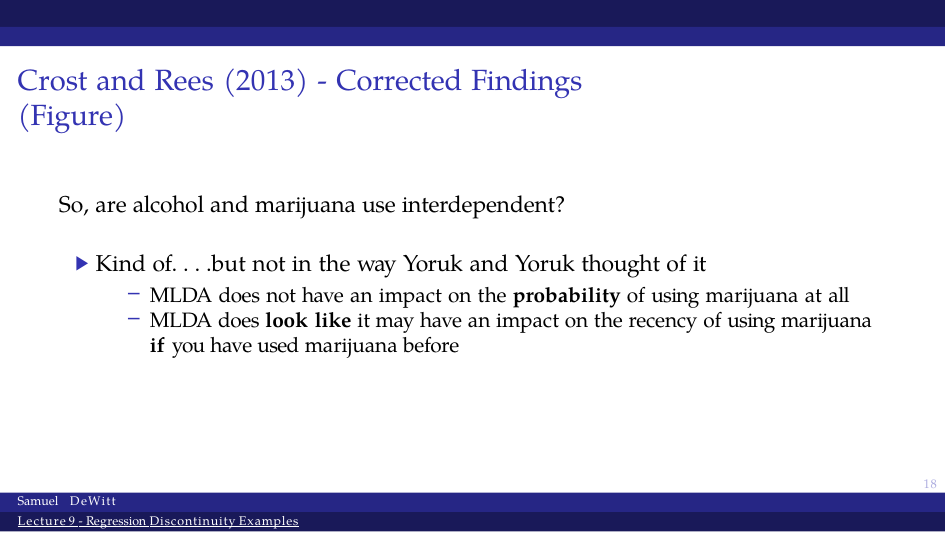

# Crost and Rees (2013) - Corrected Findings (Figure)
So, are alcohol and marijuana use interdependent?
▶ Kind of. . . .but not in the way Yoruk and Yoruk thought of it
MLDA does not have an impact on the probability of using marijuana at all
MLDA does look like it may have an impact on the recency of using marijuana
if you have used marijuana before
18
Samuel DeWitt
Lecture 9 - Regression Discontinuity Examples